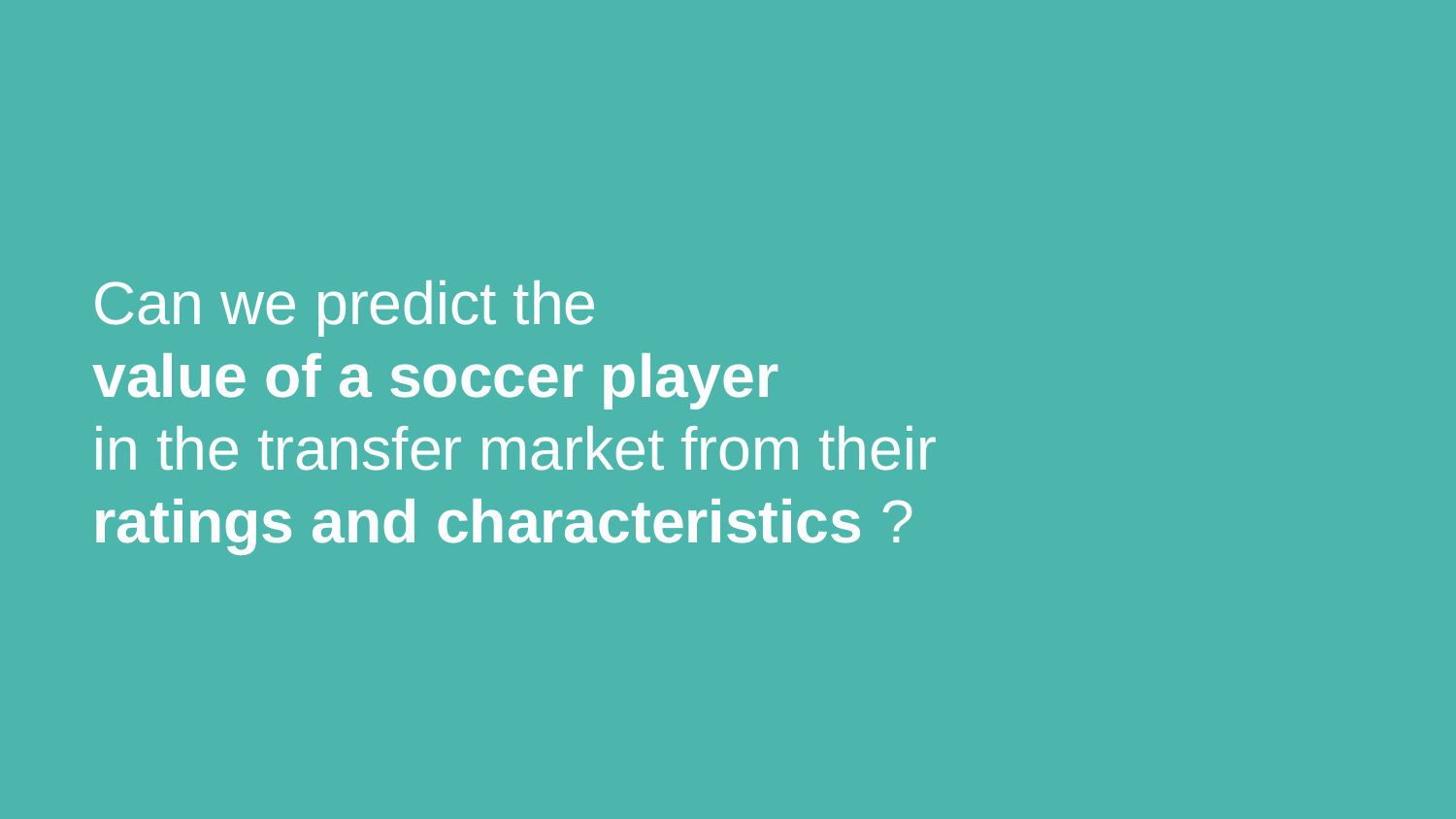

# Can we predict the value of a soccer player in the transfer market from their ratings and characteristics ?